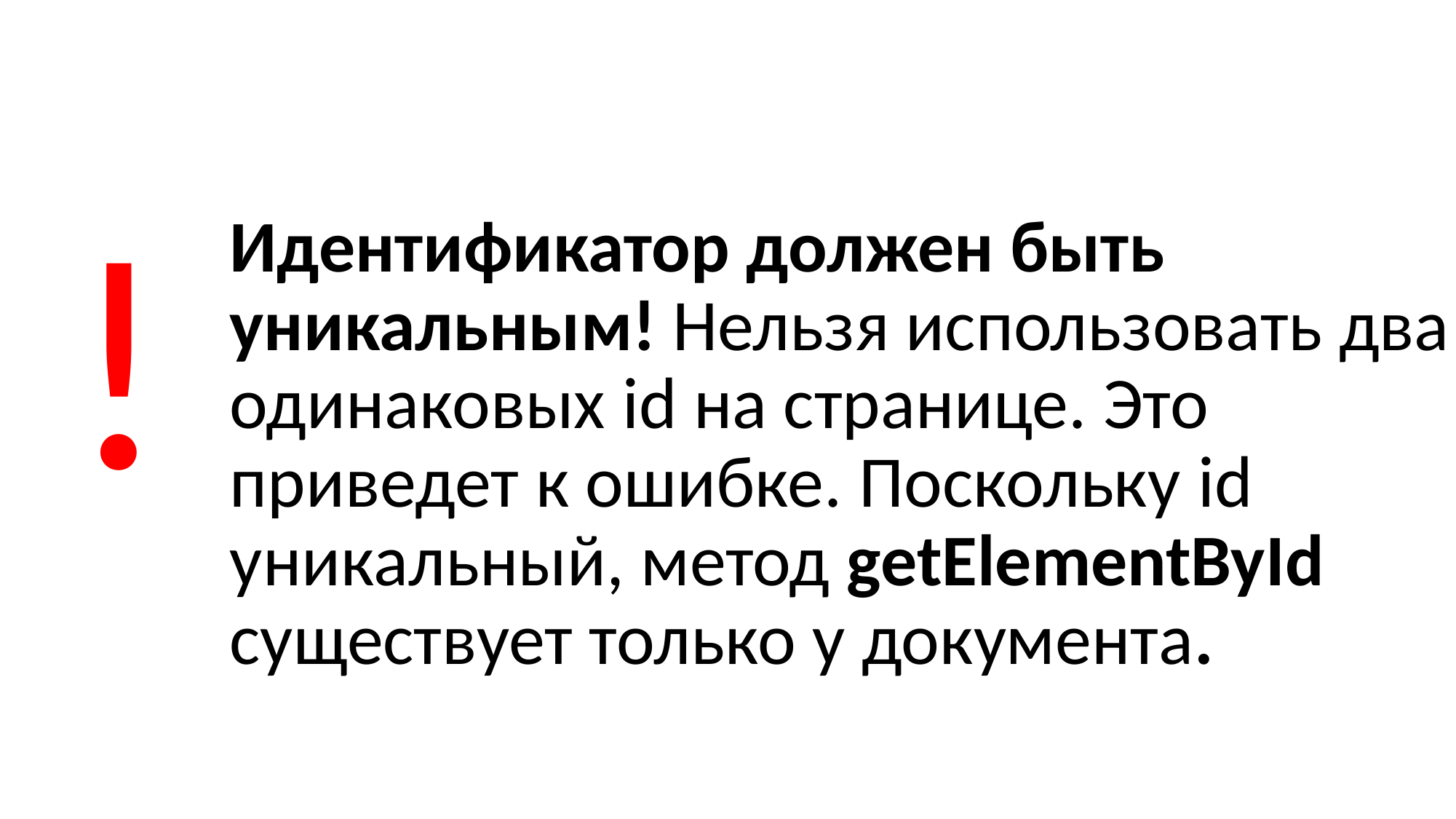

# !
Идентификатор должен быть уникальным! Нельзя использовать два одинаковых id на странице. Это приведет к ошибке. Поскольку id уникальный, метод getElementById существует только у документа.